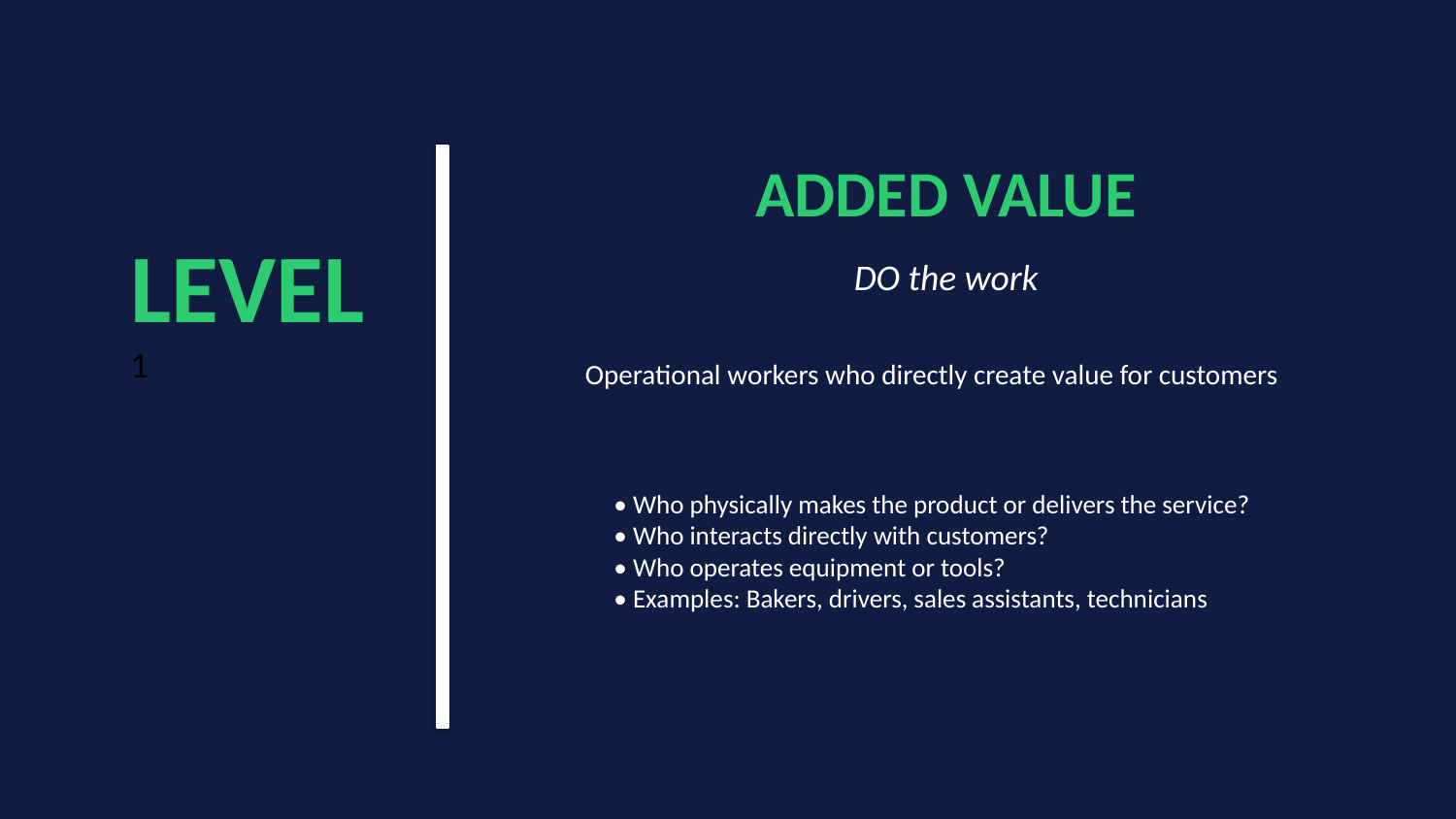

ADDED VALUE
LEVEL
1
DO the work
Operational workers who directly create value for customers
• Who physically makes the product or delivers the service?
• Who interacts directly with customers?
• Who operates equipment or tools?
• Examples: Bakers, drivers, sales assistants, technicians